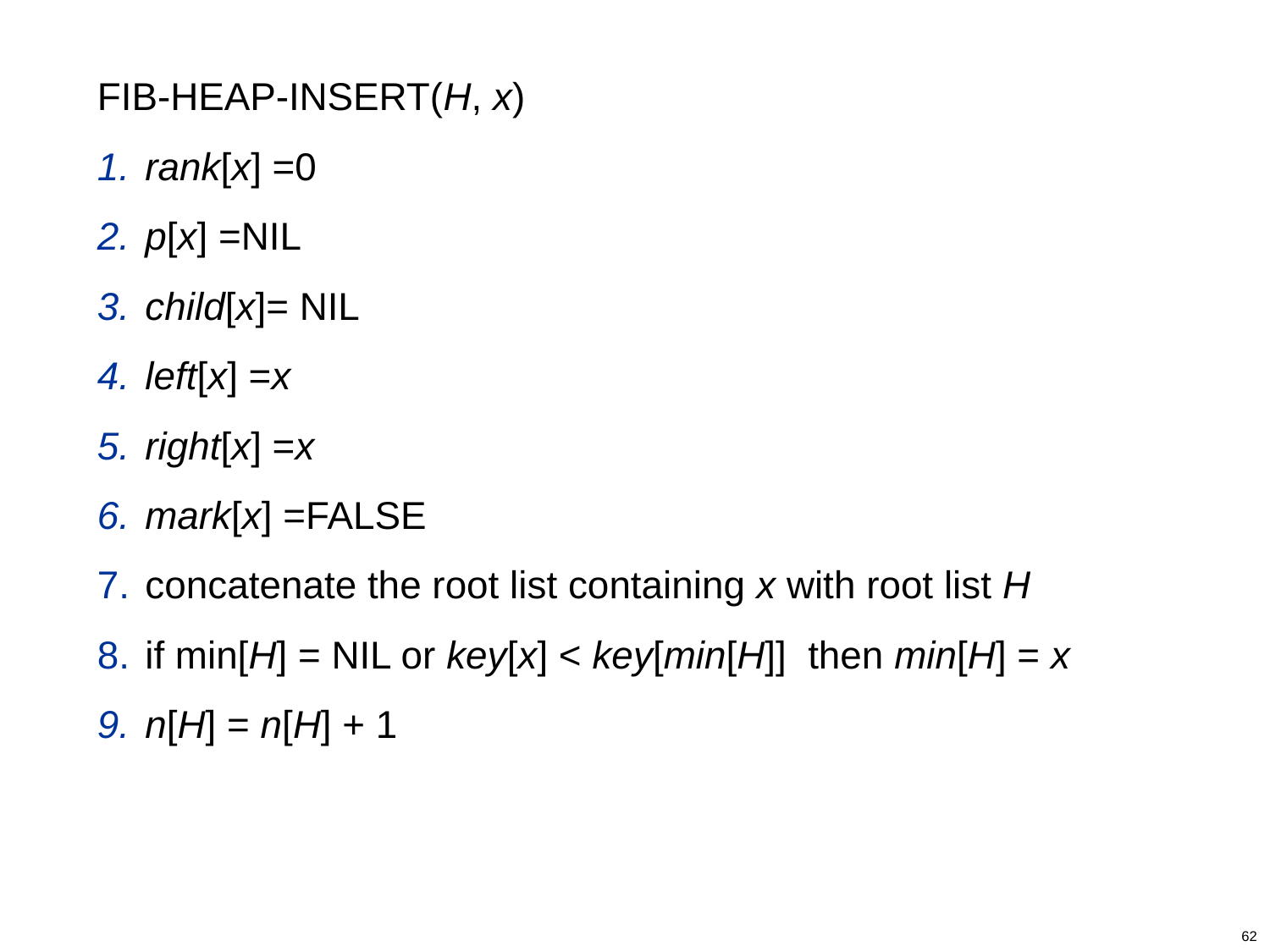

FIB-HEAP-INSERT(H, x)
rank[x] =0
p[x] =NIL
child[x]= NIL
left[x] =x
right[x] =x
mark[x] =FALSE
concatenate the root list containing x with root list H
if min[H] = NIL or key[x] < key[min[H]]  then min[H] = x
n[H] = n[H] + 1
62